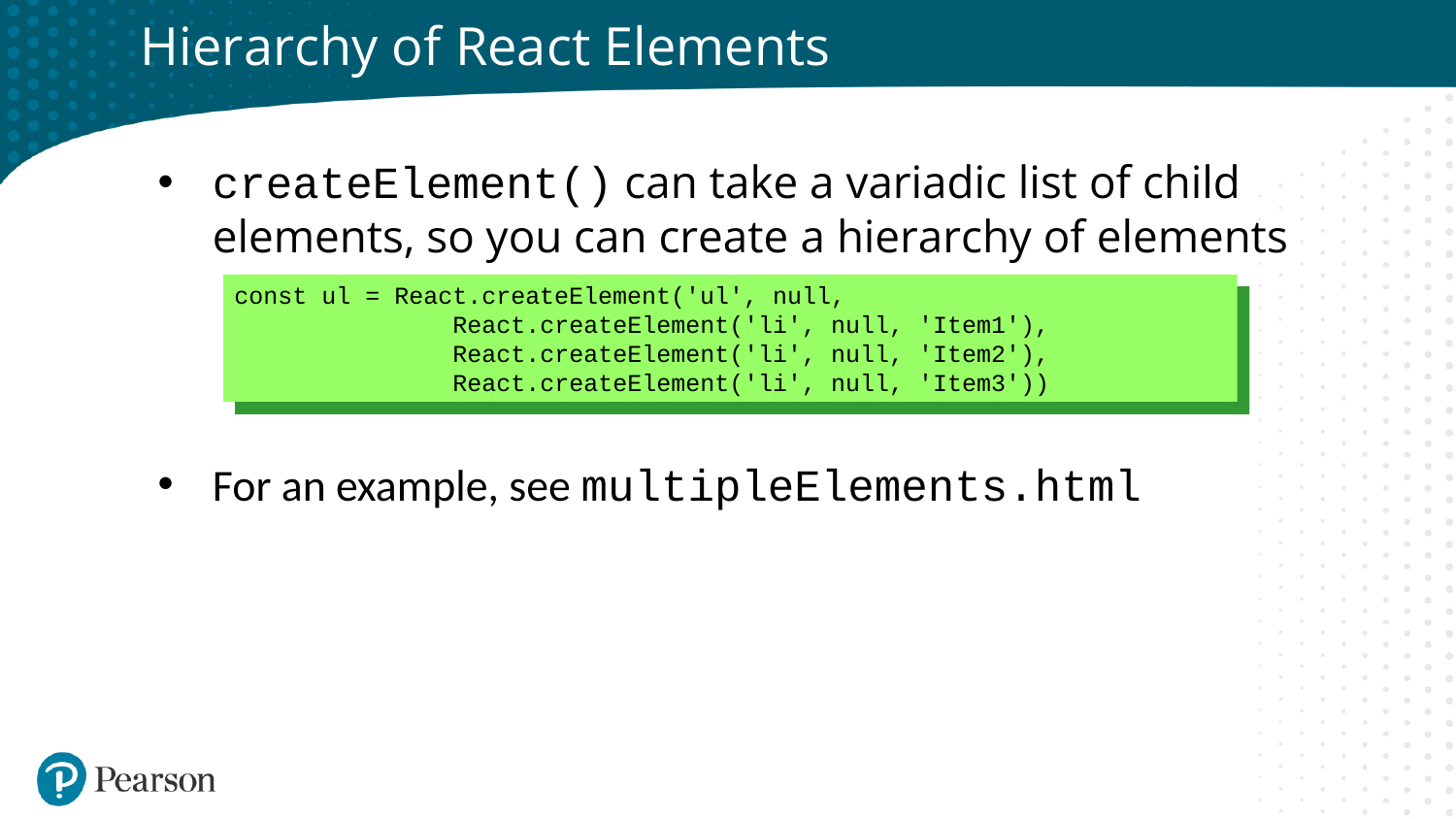

# Hierarchy of React Elements
createElement() can take a variadic list of child elements, so you can create a hierarchy of elements

For an example, see multipleElements.html
const ul = React.createElement('ul', null,
               React.createElement('li', null, 'Item1'),
               React.createElement('li', null, 'Item2'),
               React.createElement('li', null, 'Item3'))